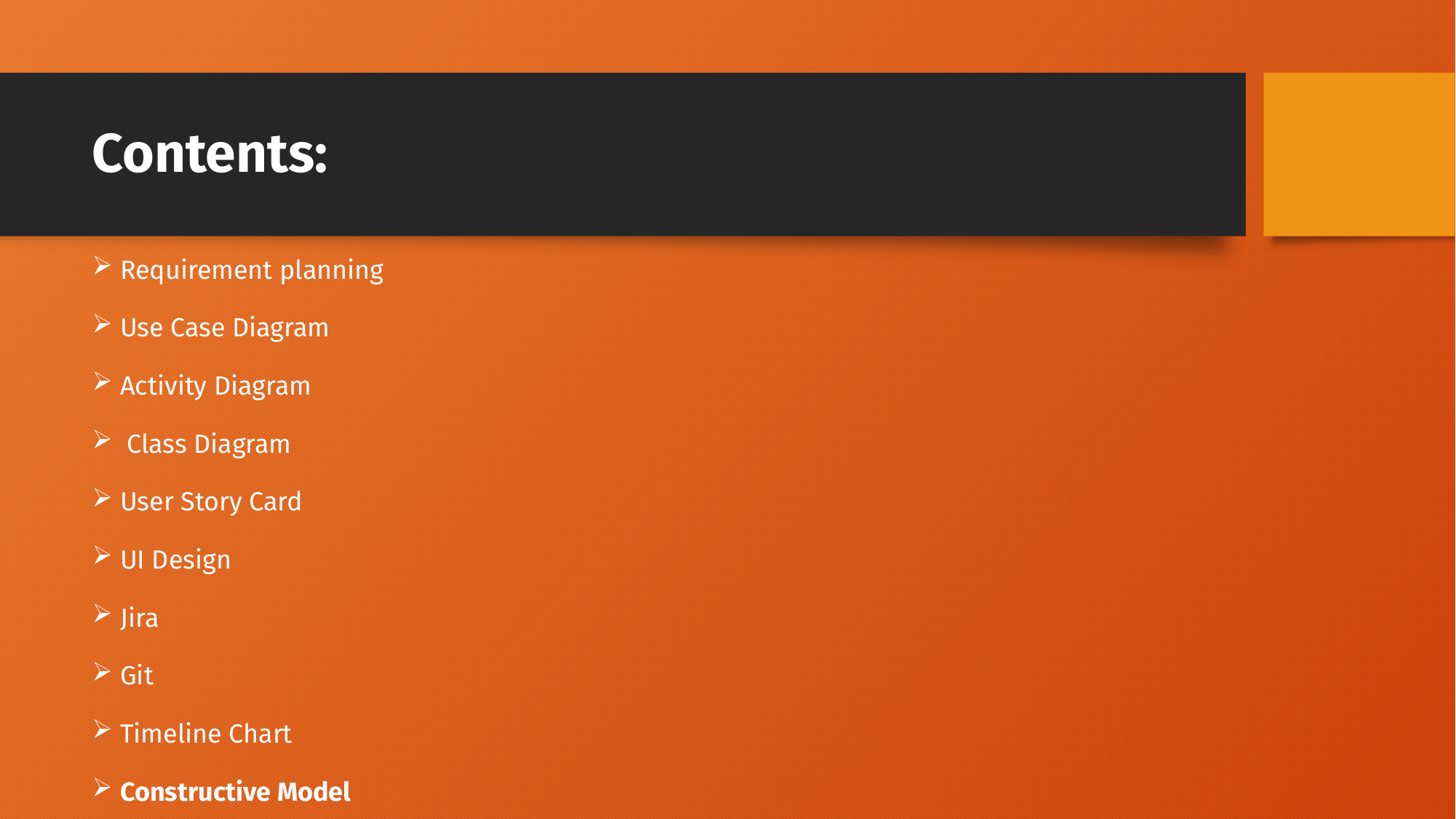

# Contents:
Requirement planning
Use Case Diagram
Activity Diagram
 Class Diagram
User Story Card
UI Design
Jira
Git
Timeline Chart
Constructive Model